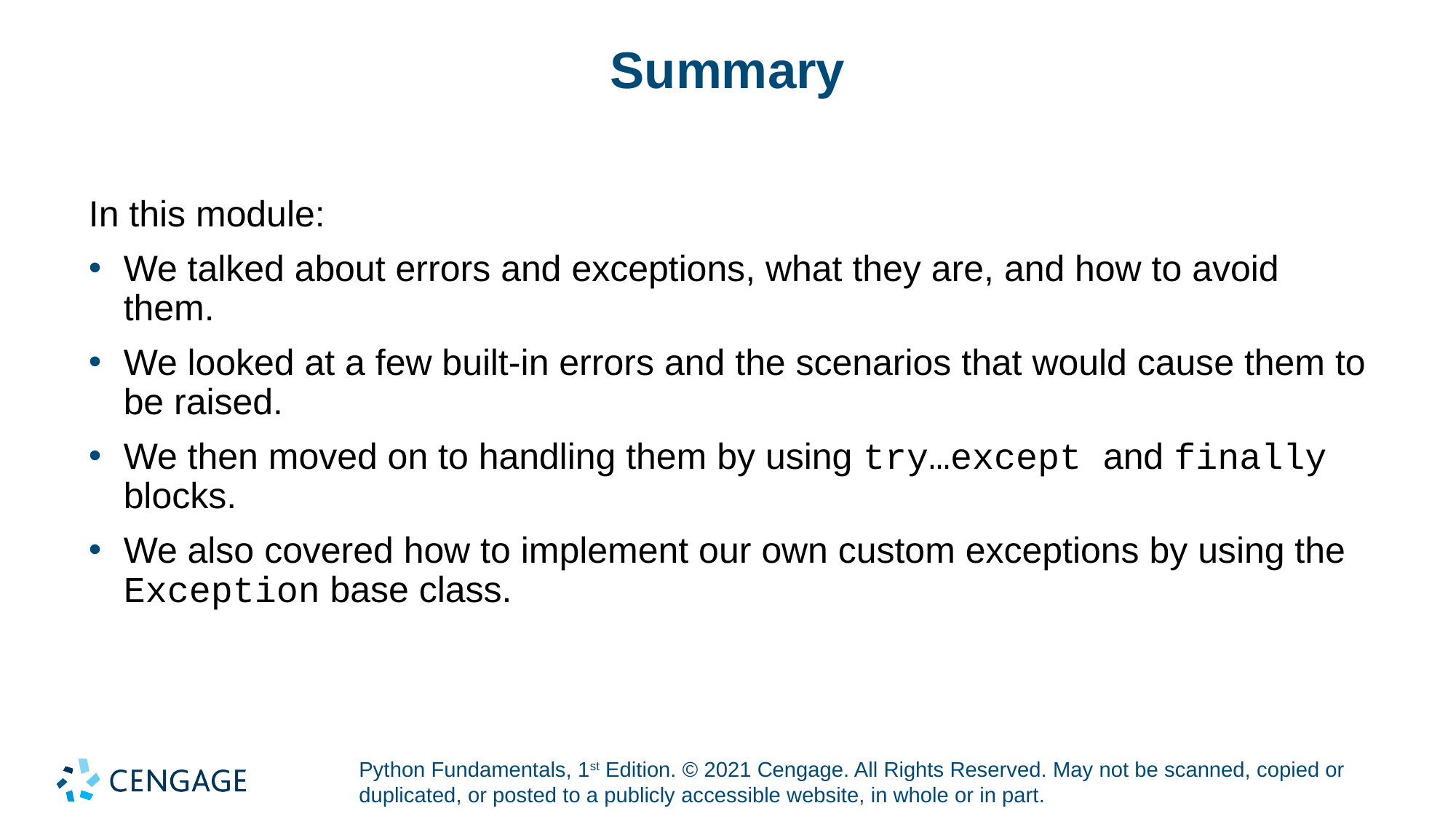

# Summary
In this module:
We talked about errors and exceptions, what they are, and how to avoid them.
We looked at a few built-in errors and the scenarios that would cause them to be raised.
We then moved on to handling them by using try…except and finally blocks.
We also covered how to implement our own custom exceptions by using the Exception base class.